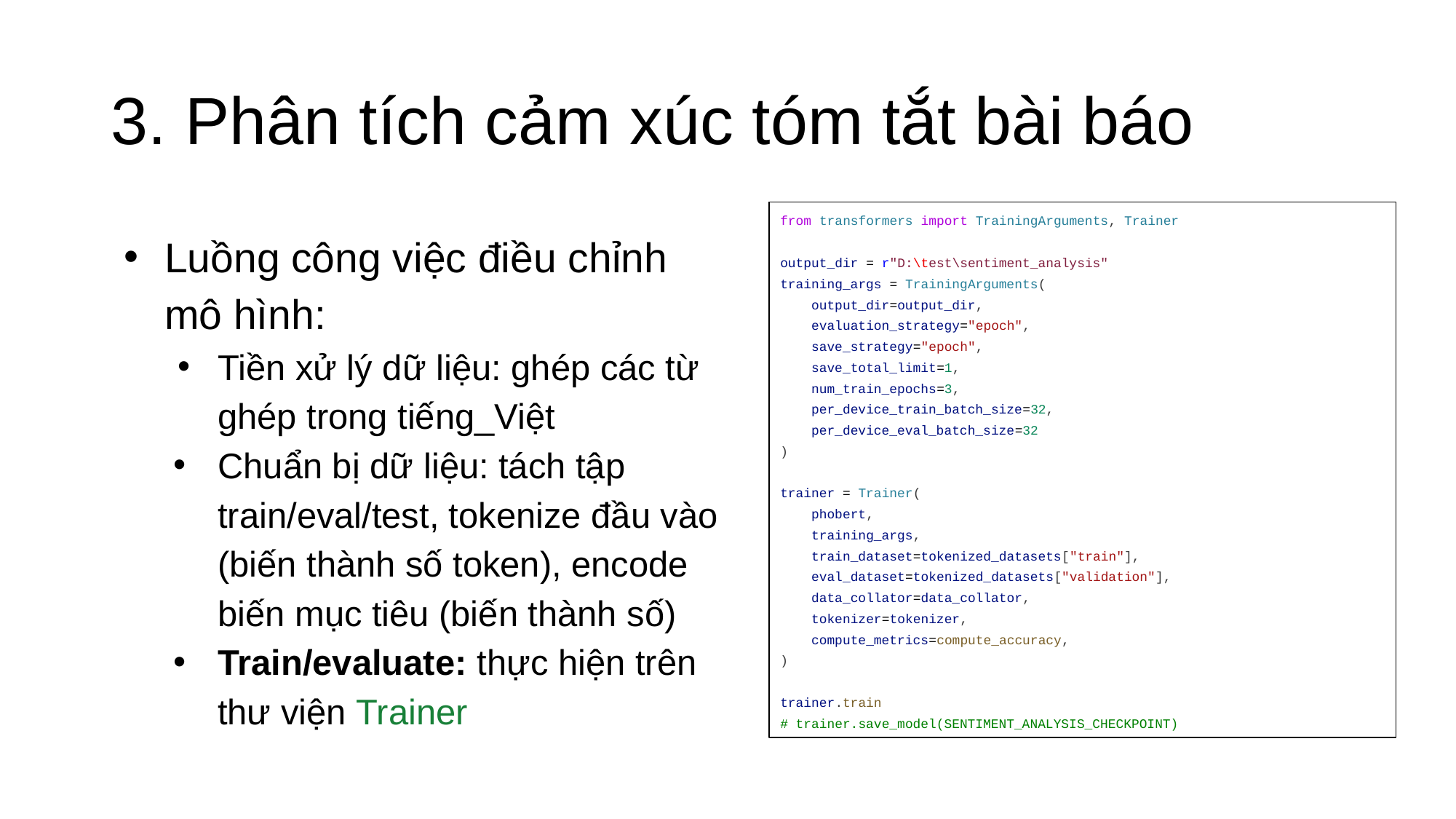

# 3. Phân tích cảm xúc tóm tắt bài báo
from transformers import TrainingArguments, Trainer

output_dir = r"D:\test\sentiment_analysis"
training_args = TrainingArguments(
    output_dir=output_dir,
    evaluation_strategy="epoch",
    save_strategy="epoch",
    save_total_limit=1,
    num_train_epochs=3,
    per_device_train_batch_size=32,
    per_device_eval_batch_size=32
)

trainer = Trainer(
    phobert,
    training_args,
    train_dataset=tokenized_datasets["train"],
    eval_dataset=tokenized_datasets["validation"],
    data_collator=data_collator,
    tokenizer=tokenizer,
    compute_metrics=compute_accuracy,
)

trainer.train
# trainer.save_model(SENTIMENT_ANALYSIS_CHECKPOINT)
Luồng công việc điều chỉnh mô hình:
Tiền xử lý dữ liệu: ghép các từ ghép trong tiếng_Việt
Chuẩn bị dữ liệu: tách tập train/eval/test, tokenize đầu vào (biến thành số token), encode biến mục tiêu (biến thành số)
Train/evaluate: thực hiện trên thư viện Trainer